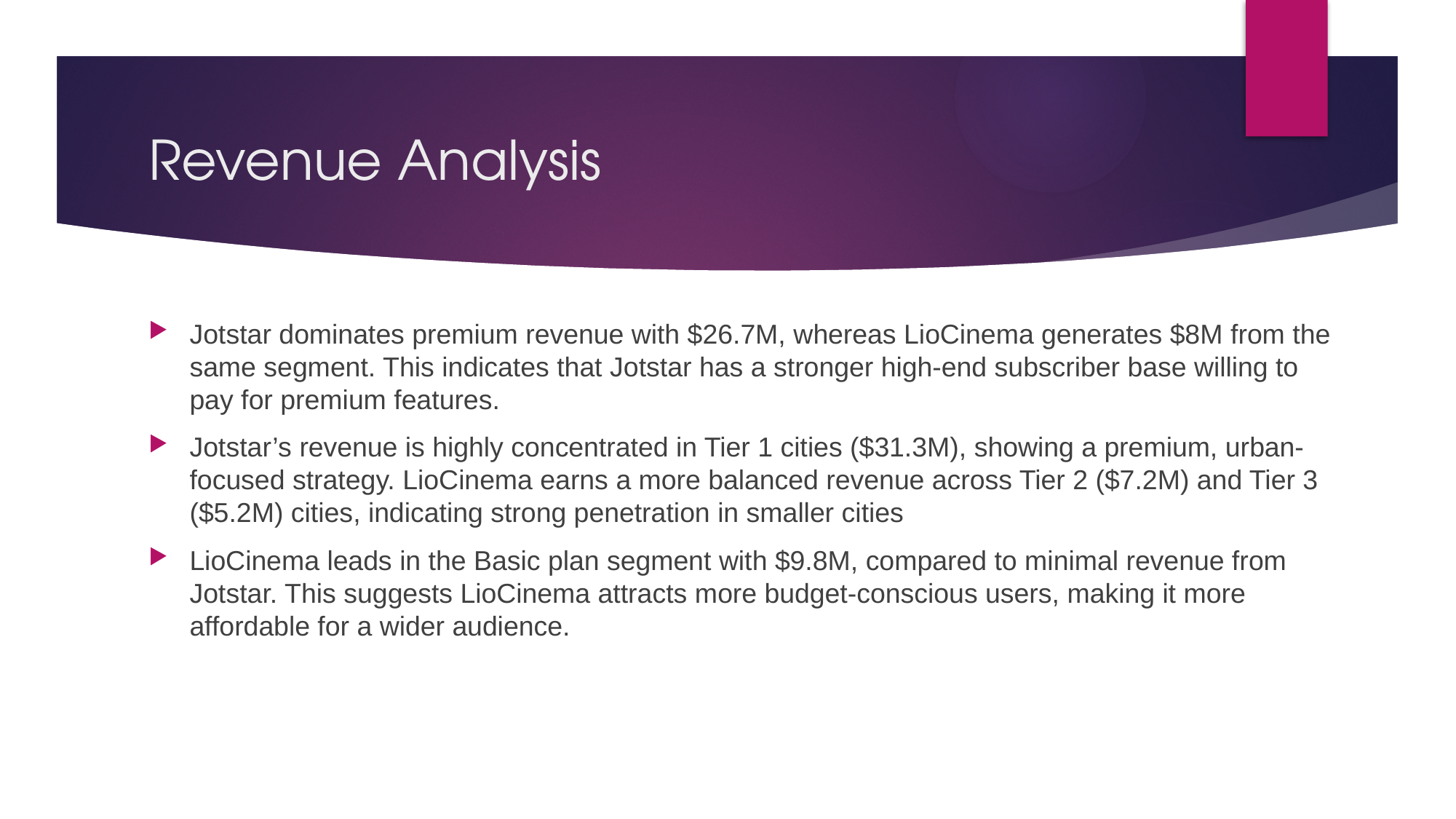

# Revenue Analysis
Jotstar dominates premium revenue with $26.7M, whereas LioCinema generates $8M from the same segment. This indicates that Jotstar has a stronger high-end subscriber base willing to pay for premium features.
Jotstar’s revenue is highly concentrated in Tier 1 cities ($31.3M), showing a premium, urban-focused strategy. LioCinema earns a more balanced revenue across Tier 2 ($7.2M) and Tier 3 ($5.2M) cities, indicating strong penetration in smaller cities
LioCinema leads in the Basic plan segment with $9.8M, compared to minimal revenue from Jotstar. This suggests LioCinema attracts more budget-conscious users, making it more affordable for a wider audience.